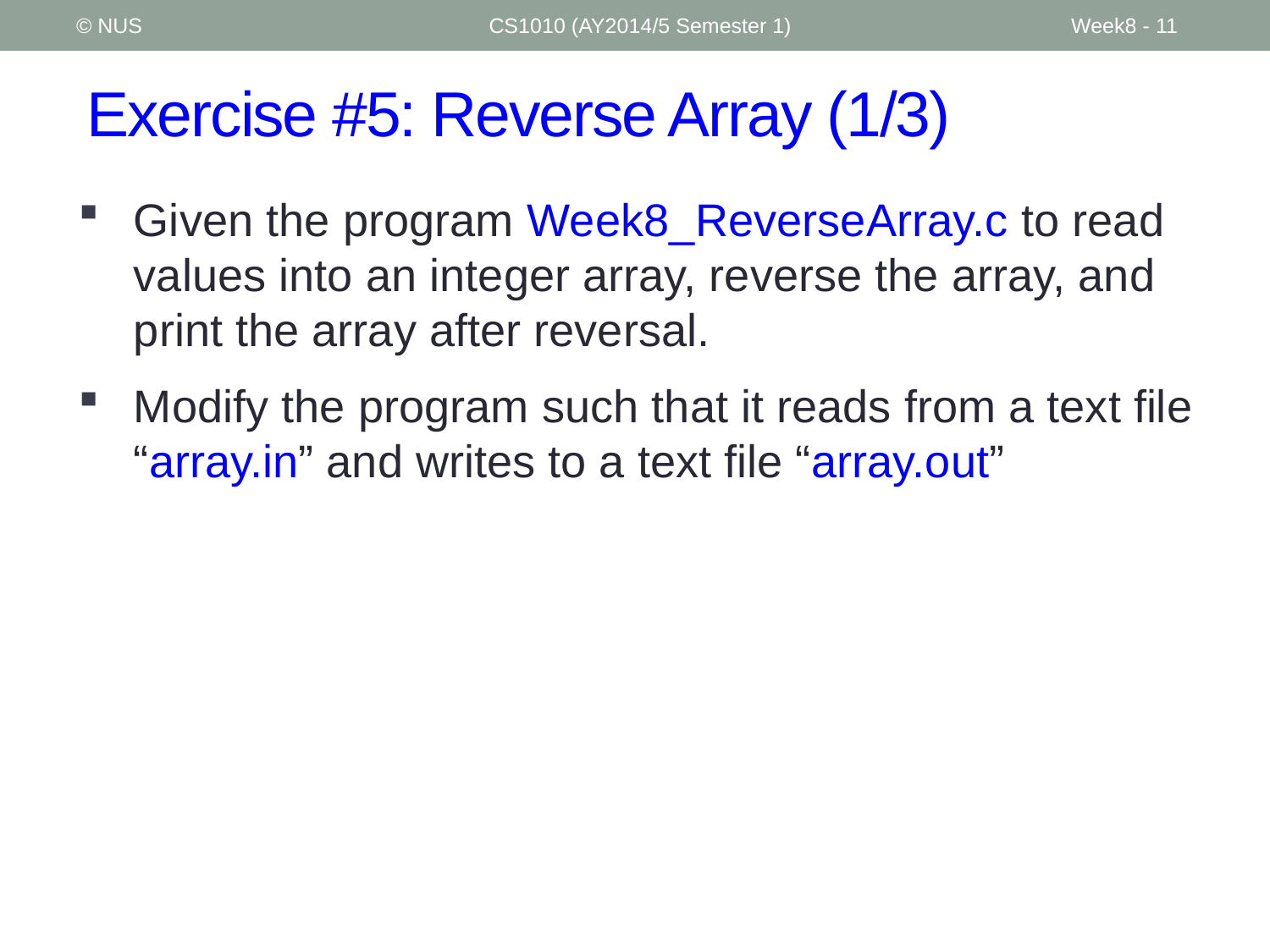

© NUS
CS1010 (AY2014/5 Semester 1)
Week8 - 11
# Exercise #5: Reverse Array (1/3)
Given the program Week8_ReverseArray.c to read values into an integer array, reverse the array, and print the array after reversal.
Modify the program such that it reads from a text file “array.in” and writes to a text file “array.out”